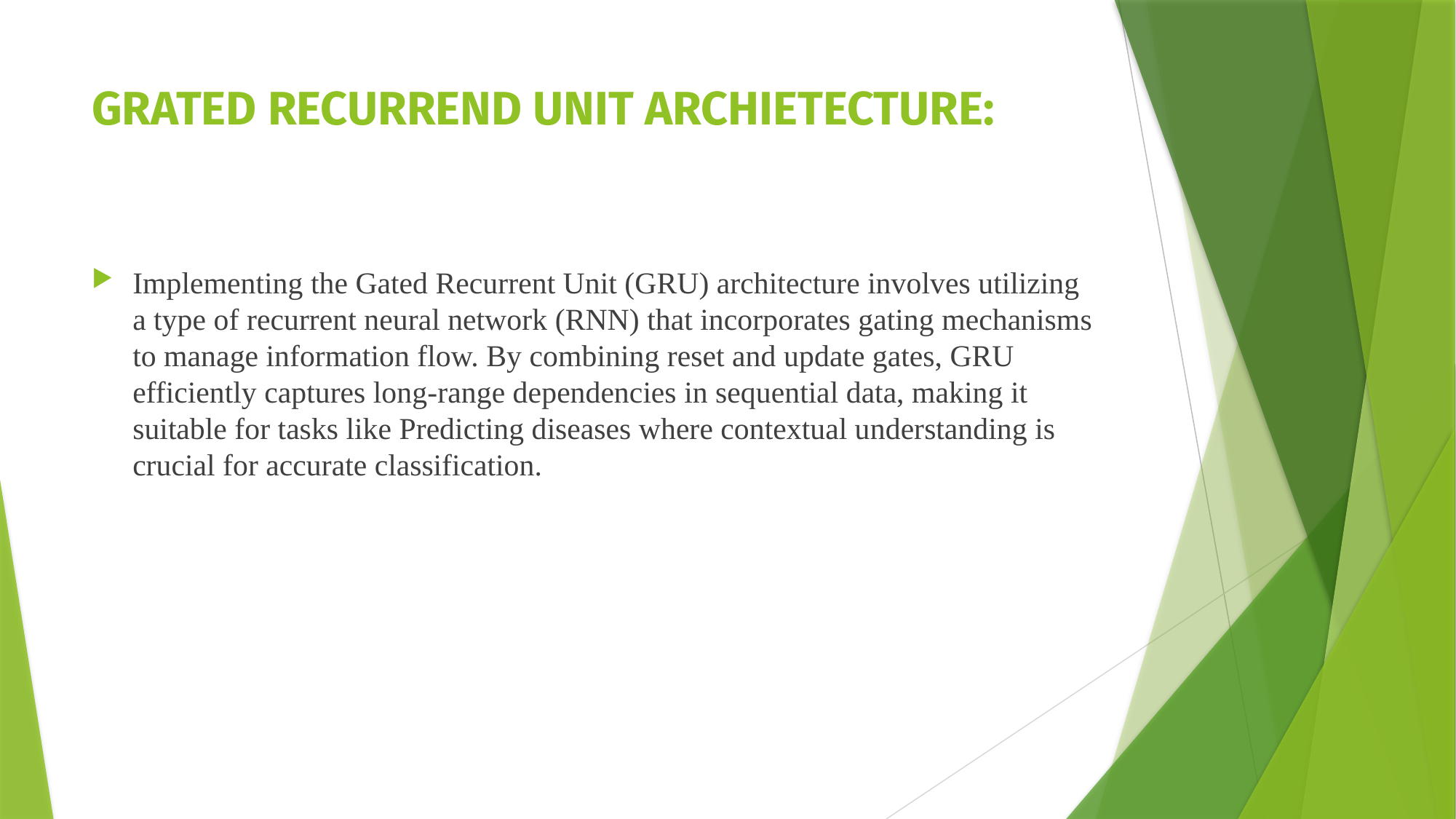

# GRATED RECURREND UNIT ARCHIETECTURE:
Implementing the Gated Recurrent Unit (GRU) architecture involves utilizing a type of recurrent neural network (RNN) that incorporates gating mechanisms to manage information flow. By combining reset and update gates, GRU efficiently captures long-range dependencies in sequential data, making it suitable for tasks like Predicting diseases where contextual understanding is crucial for accurate classification.